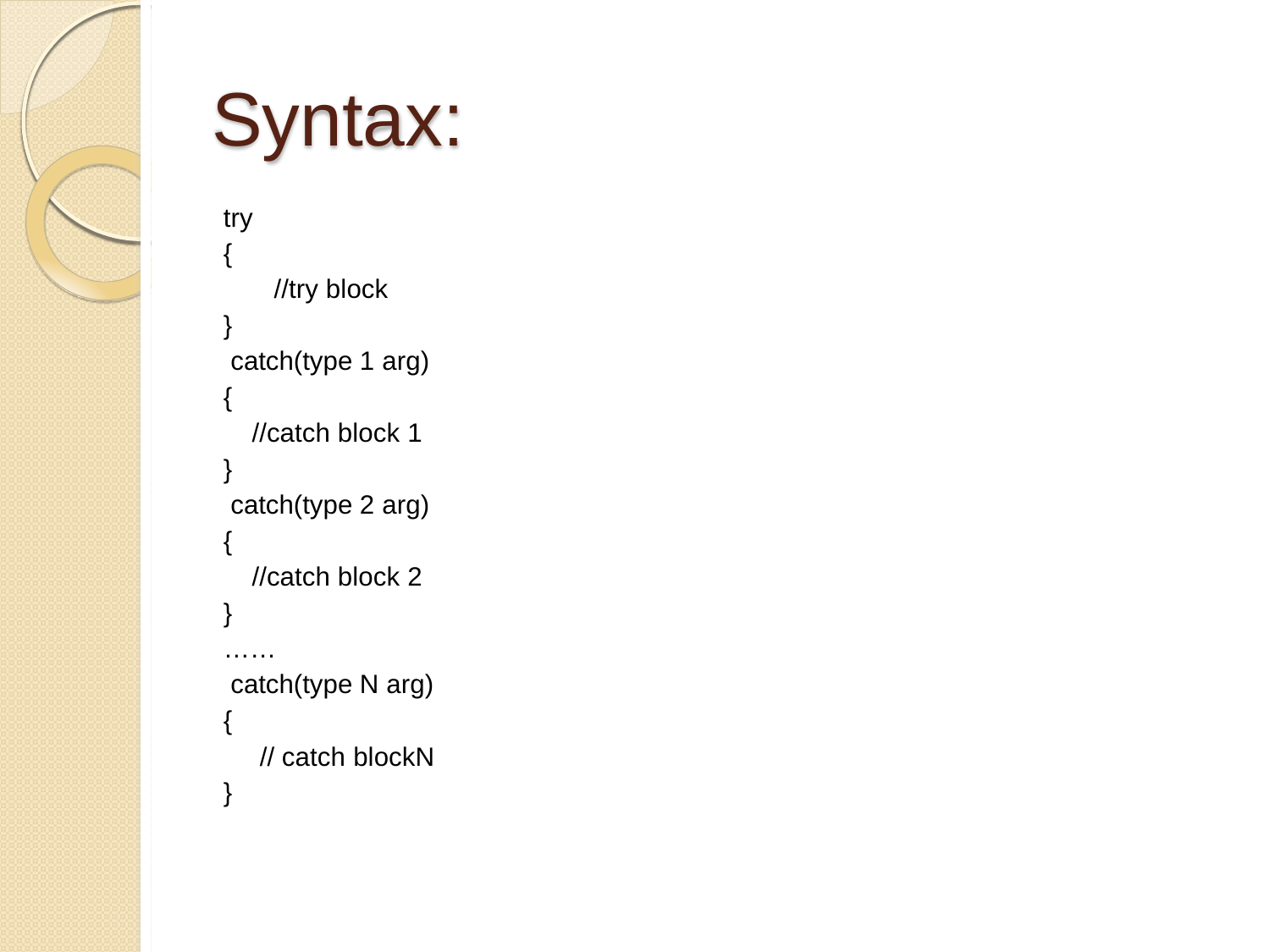

# Syntax:

try
{
//try block
}
catch(type 1 arg)
{
//catch block 1
}
catch(type 2 arg)
{
//catch block 2
}
……
catch(type N arg)
{
// catch blockN
}